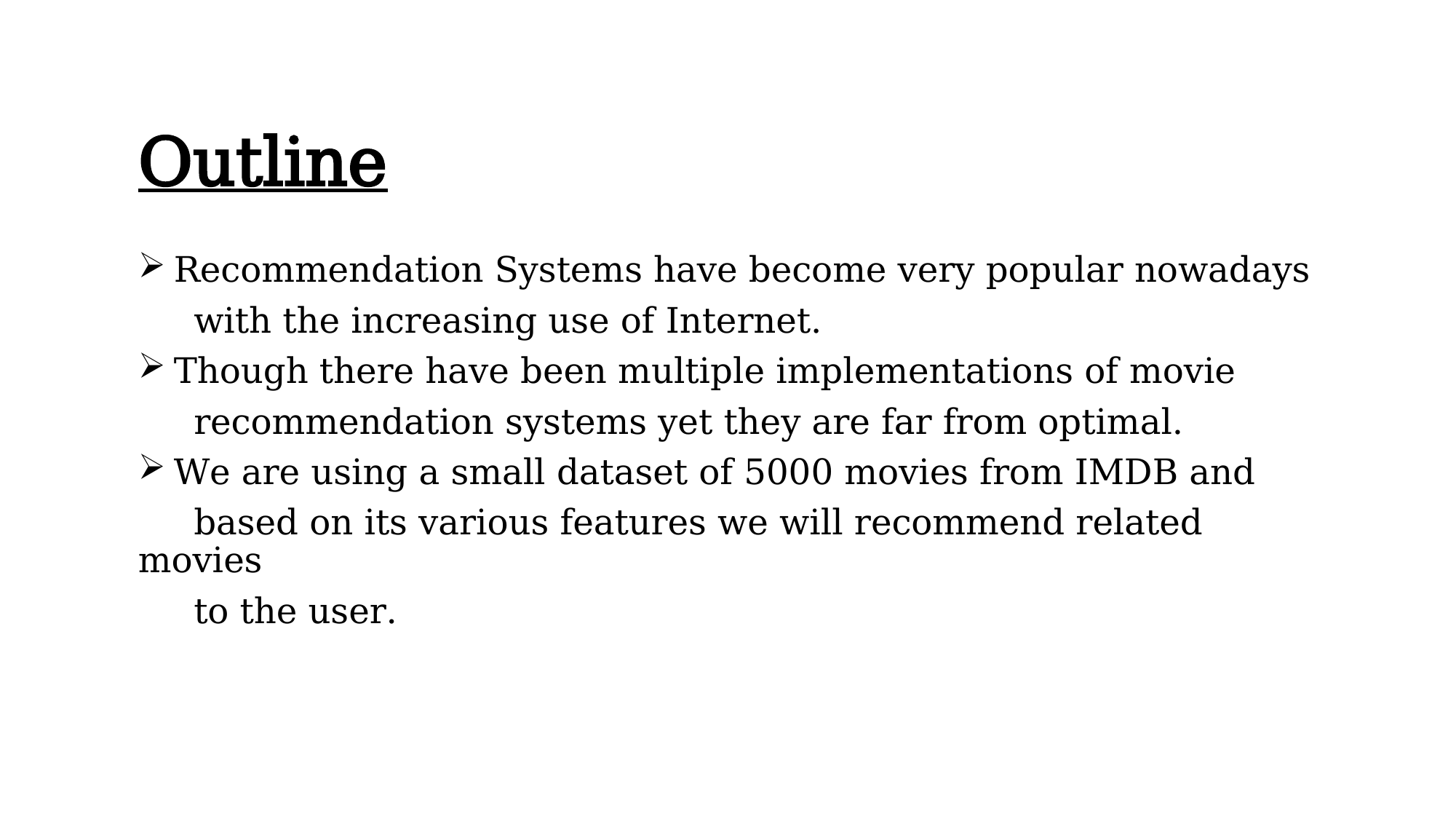

# Outline
 Recommendation Systems have become very popular nowadays
     with the increasing use of Internet.
 Though there have been multiple implementations of movie
     recommendation systems yet they are far from optimal.
 We are using a small dataset of 5000 movies from IMDB and
     based on its various features we will recommend related movies
     to the user.